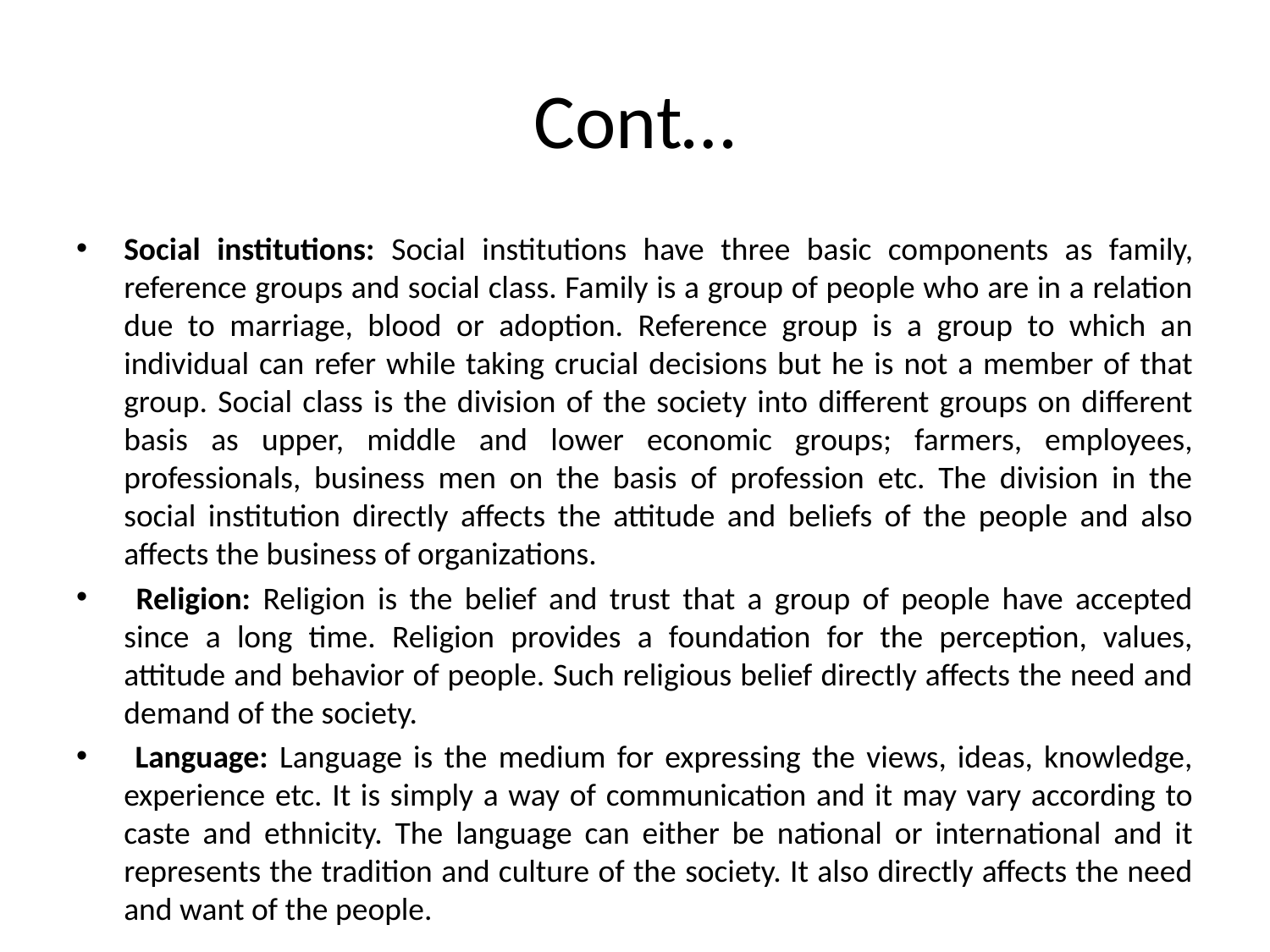

# Cont…
Social institutions: Social institutions have three basic components as family, reference groups and social class. Family is a group of people who are in a relation due to marriage, blood or adoption. Reference group is a group to which an individual can refer while taking crucial decisions but he is not a member of that group. Social class is the division of the society into different groups on different basis as upper, middle and lower economic groups; farmers, employees, professionals, business men on the basis of profession etc. The division in the social institution directly affects the attitude and beliefs of the people and also affects the business of organizations.
 Religion: Religion is the belief and trust that a group of people have accepted since a long time. Religion provides a foundation for the perception, values, attitude and behavior of people. Such religious belief directly affects the need and demand of the society.
 Language: Language is the medium for expressing the views, ideas, knowledge, experience etc. It is simply a way of communication and it may vary according to caste and ethnicity. The language can either be national or international and it represents the tradition and culture of the society. It also directly affects the need and want of the people.